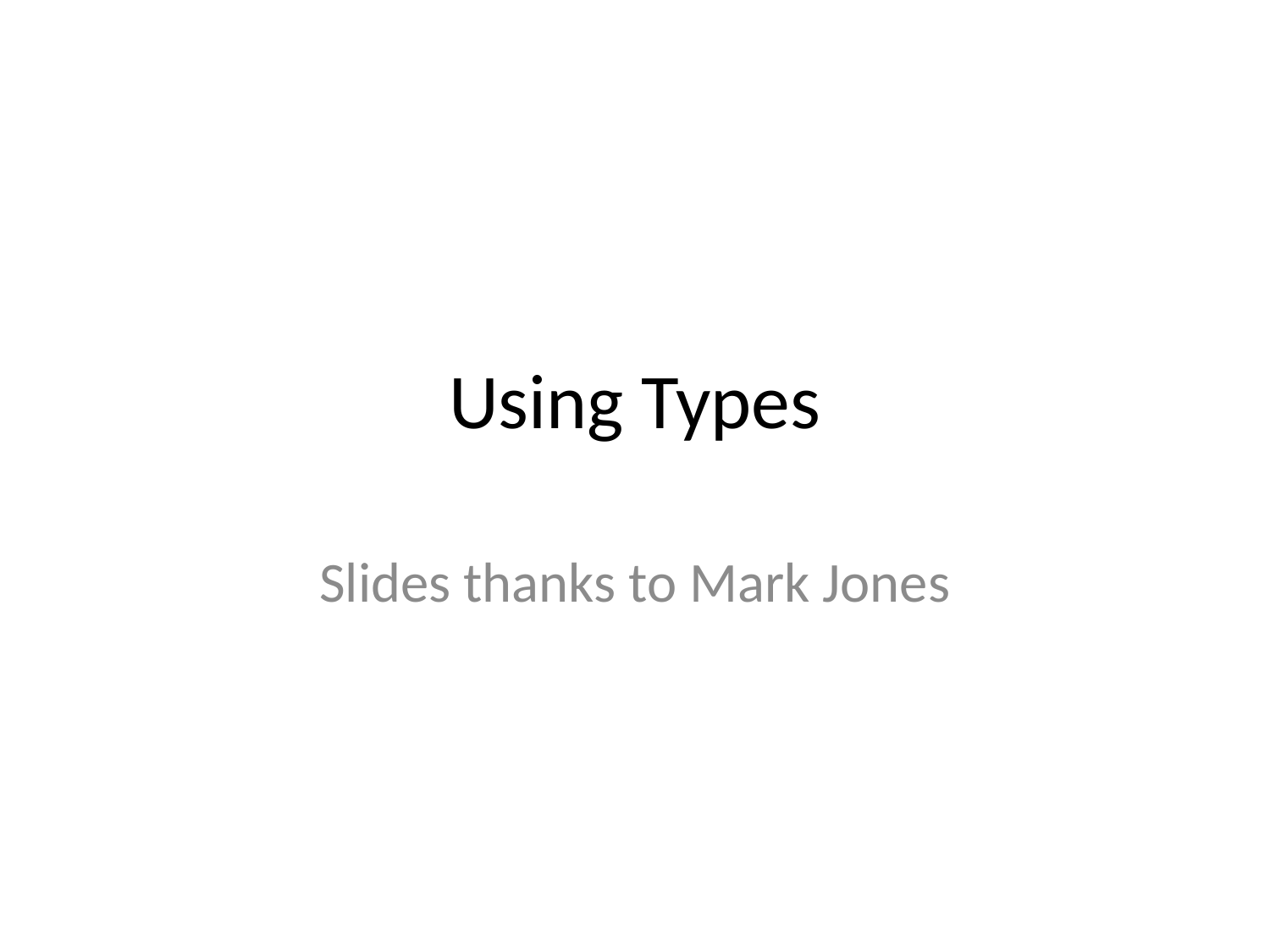

# Using Types
Slides thanks to Mark Jones